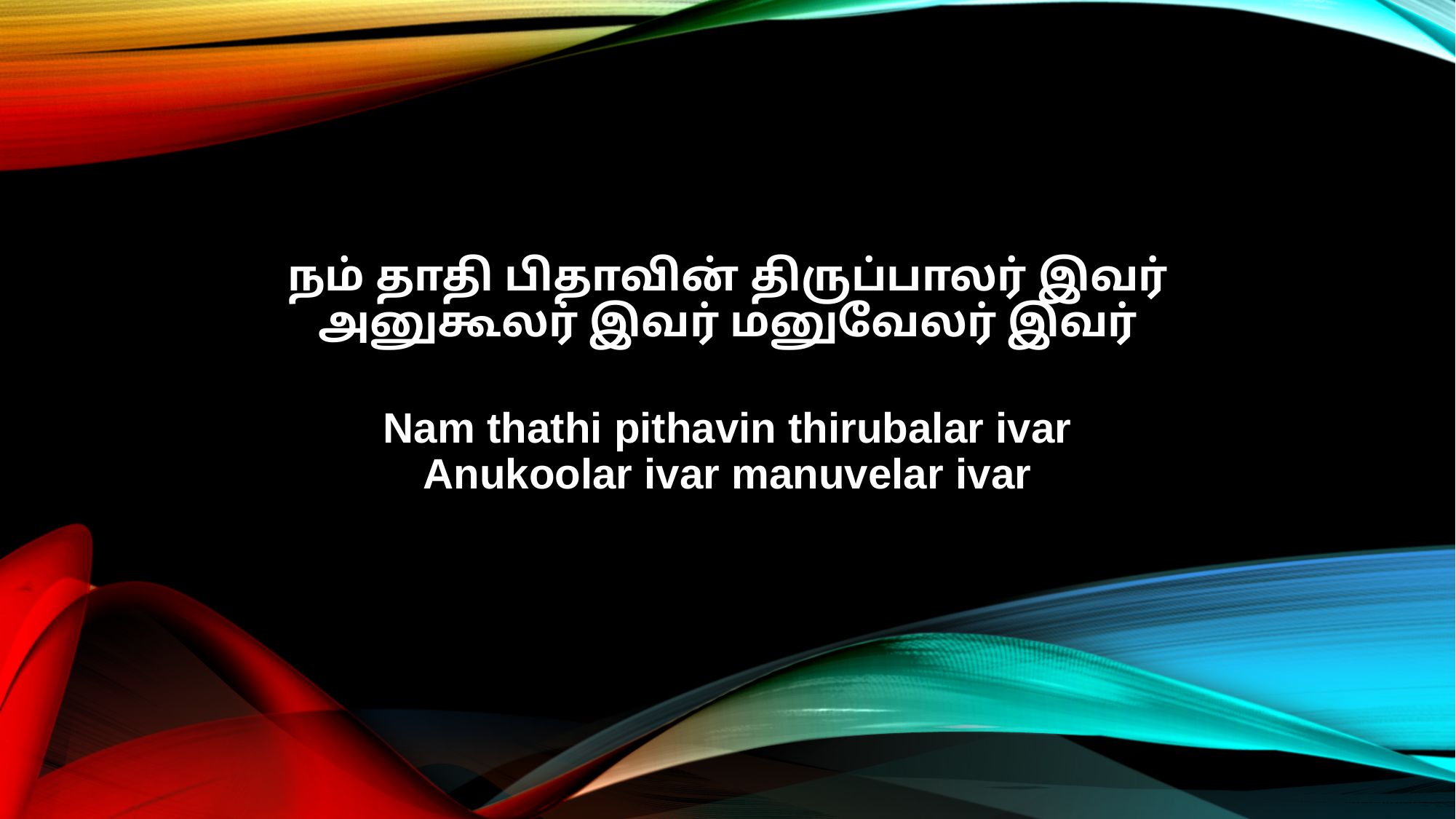

நம் தாதி பிதாவின் திருப்பாலர் இவர்
அனுகூலர் இவர் மனுவேலர் இவர்
Nam thathi pithavin thirubalar ivar
Anukoolar ivar manuvelar ivar